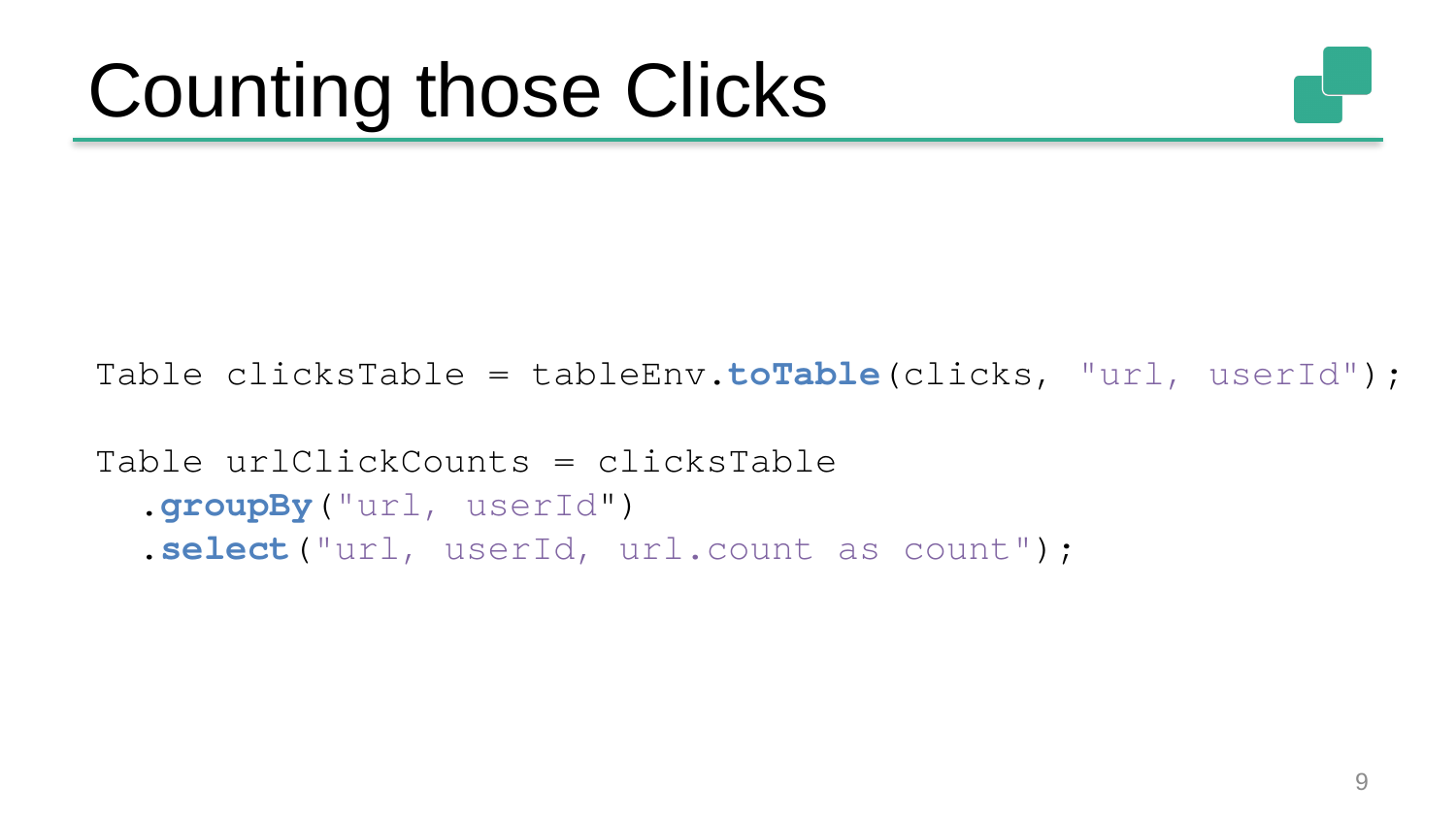

# Counting those Clicks
Table clicksTable = tableEnv.toTable(clicks, "url, userId");

Table urlClickCounts = clicksTable
  .groupBy("url, userId")
  .select("url, userId, url.count as count");
9